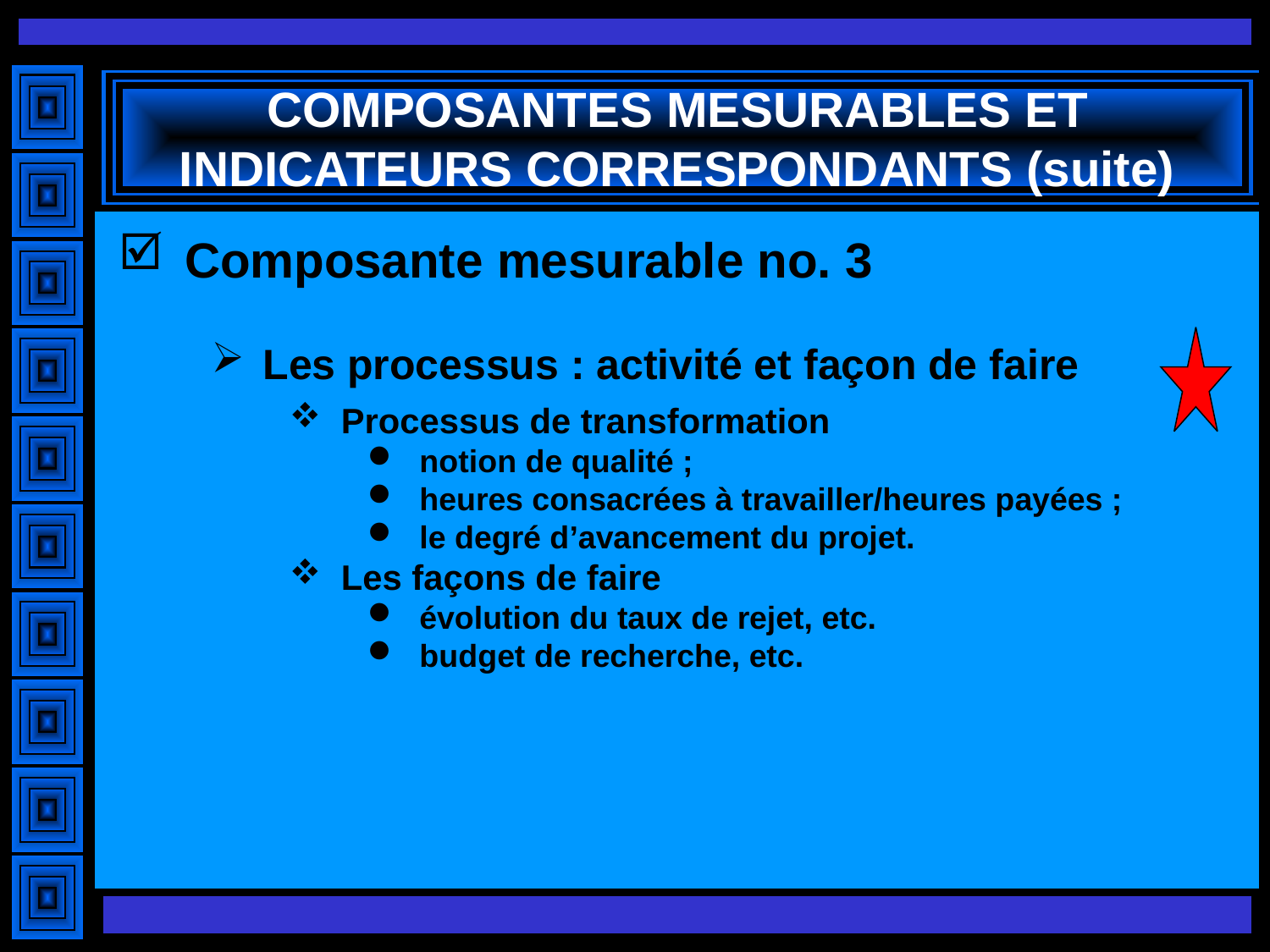

# COMPOSANTES MESURABLES ET INDICATEURS CORRESPONDANTS (suite)
Composante mesurable no. 3
Les processus : activité et façon de faire
Processus de transformation
notion de qualité ;
heures consacrées à travailler/heures payées ;
le degré d’avancement du projet.
Les façons de faire
évolution du taux de rejet, etc.
budget de recherche, etc.